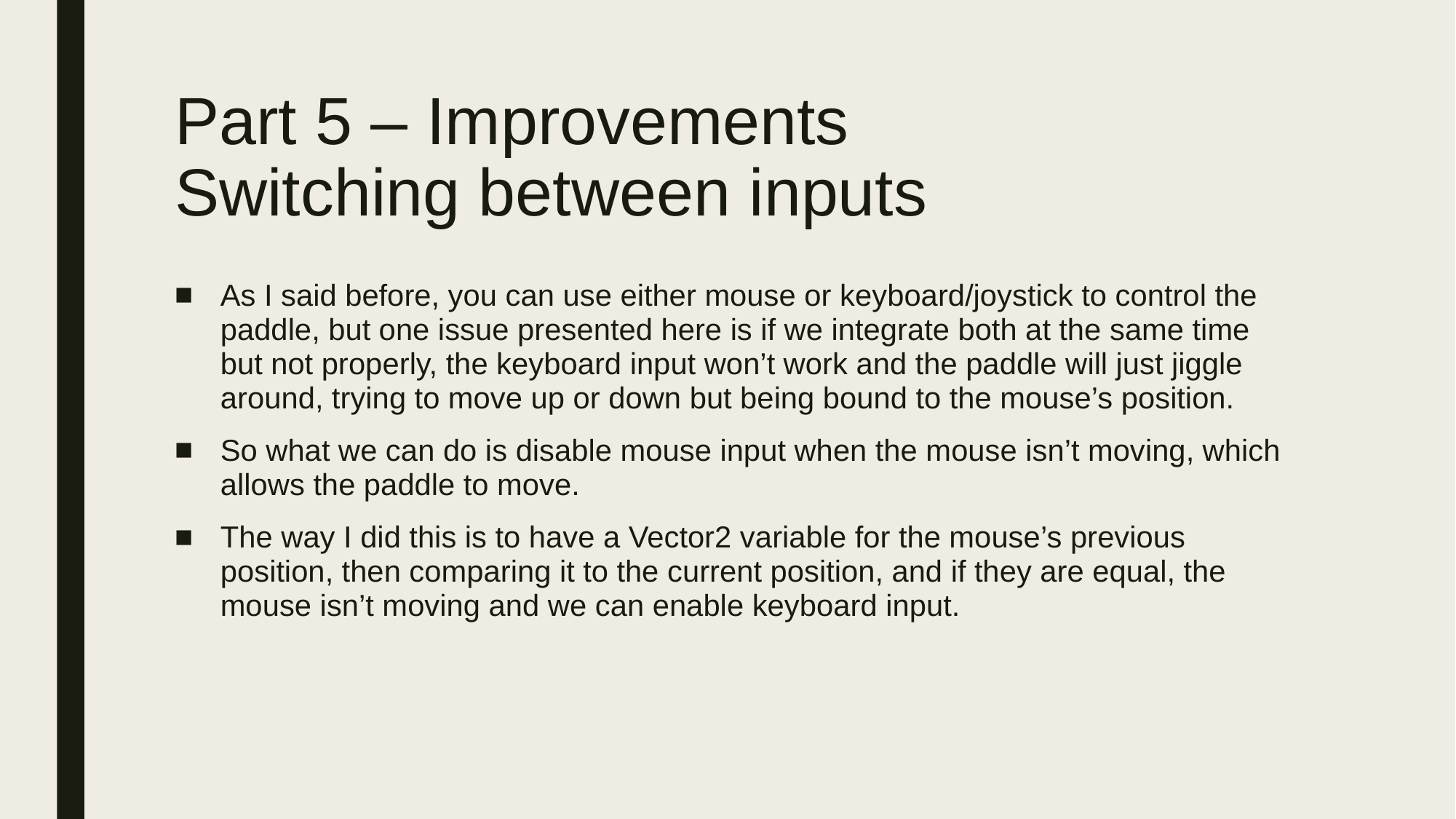

# Part 5 – Improvements Switching between inputs
As I said before, you can use either mouse or keyboard/joystick to control the paddle, but one issue presented here is if we integrate both at the same time but not properly, the keyboard input won’t work and the paddle will just jiggle around, trying to move up or down but being bound to the mouse’s position.
So what we can do is disable mouse input when the mouse isn’t moving, which allows the paddle to move.
The way I did this is to have a Vector2 variable for the mouse’s previous position, then comparing it to the current position, and if they are equal, the mouse isn’t moving and we can enable keyboard input.